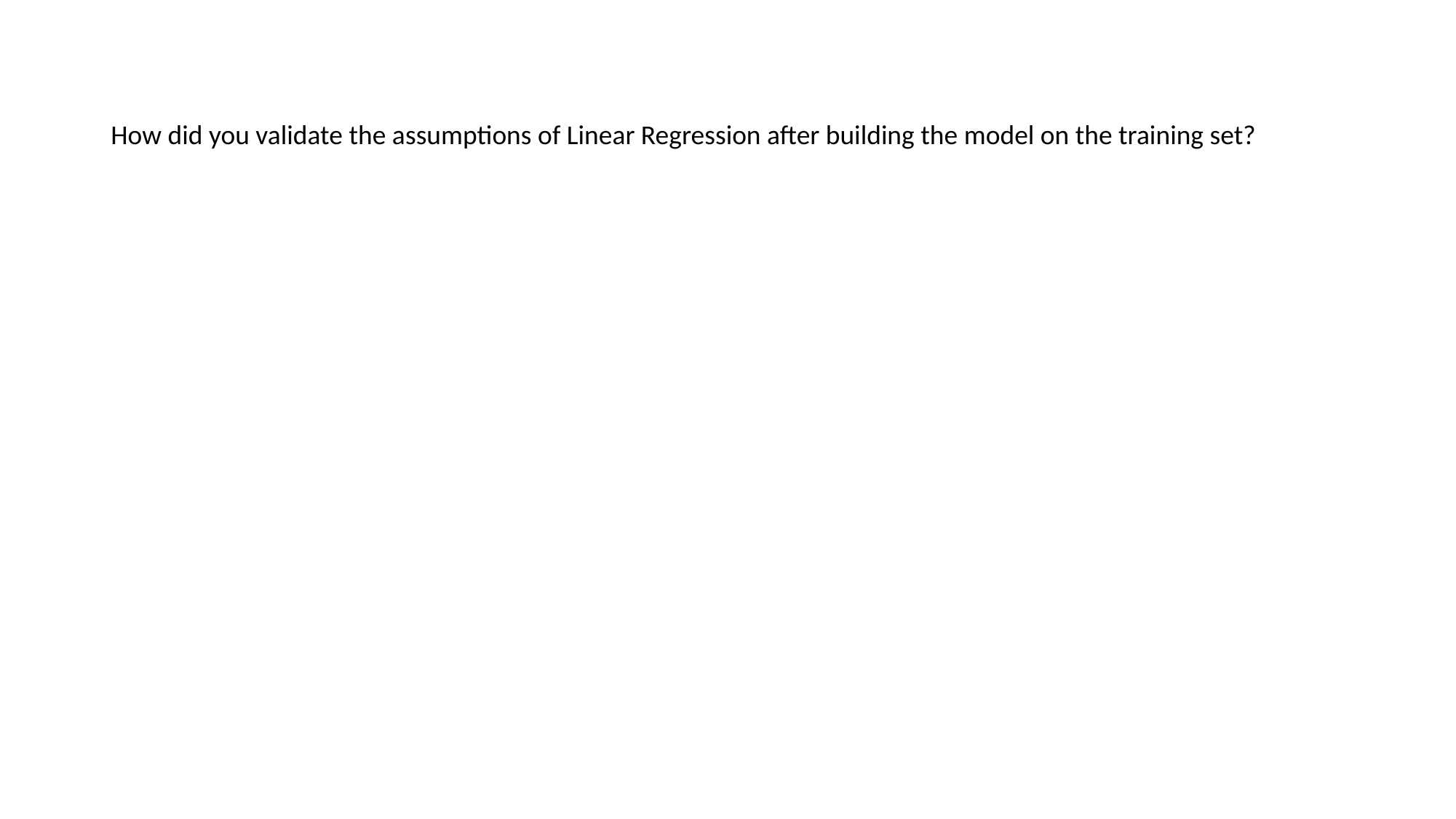

# How did you validate the assumptions of Linear Regression after building the model on the training set?